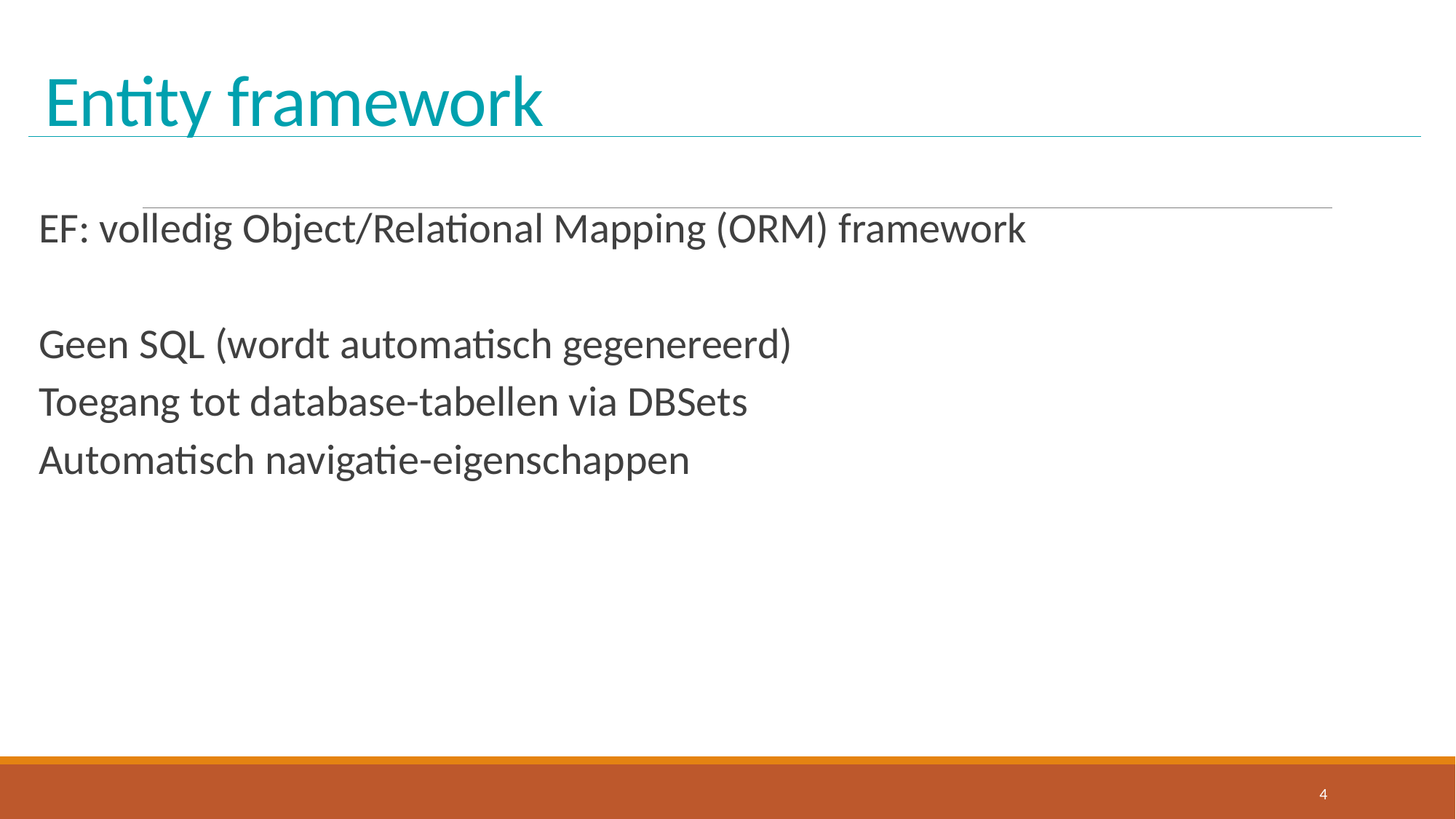

# Entity framework

EF: volledig Object/Relational Mapping (ORM) framework

Geen SQL (wordt automatisch gegenereerd)
Toegang tot database-tabellen via DBSets
Automatisch navigatie-eigenschappen

4